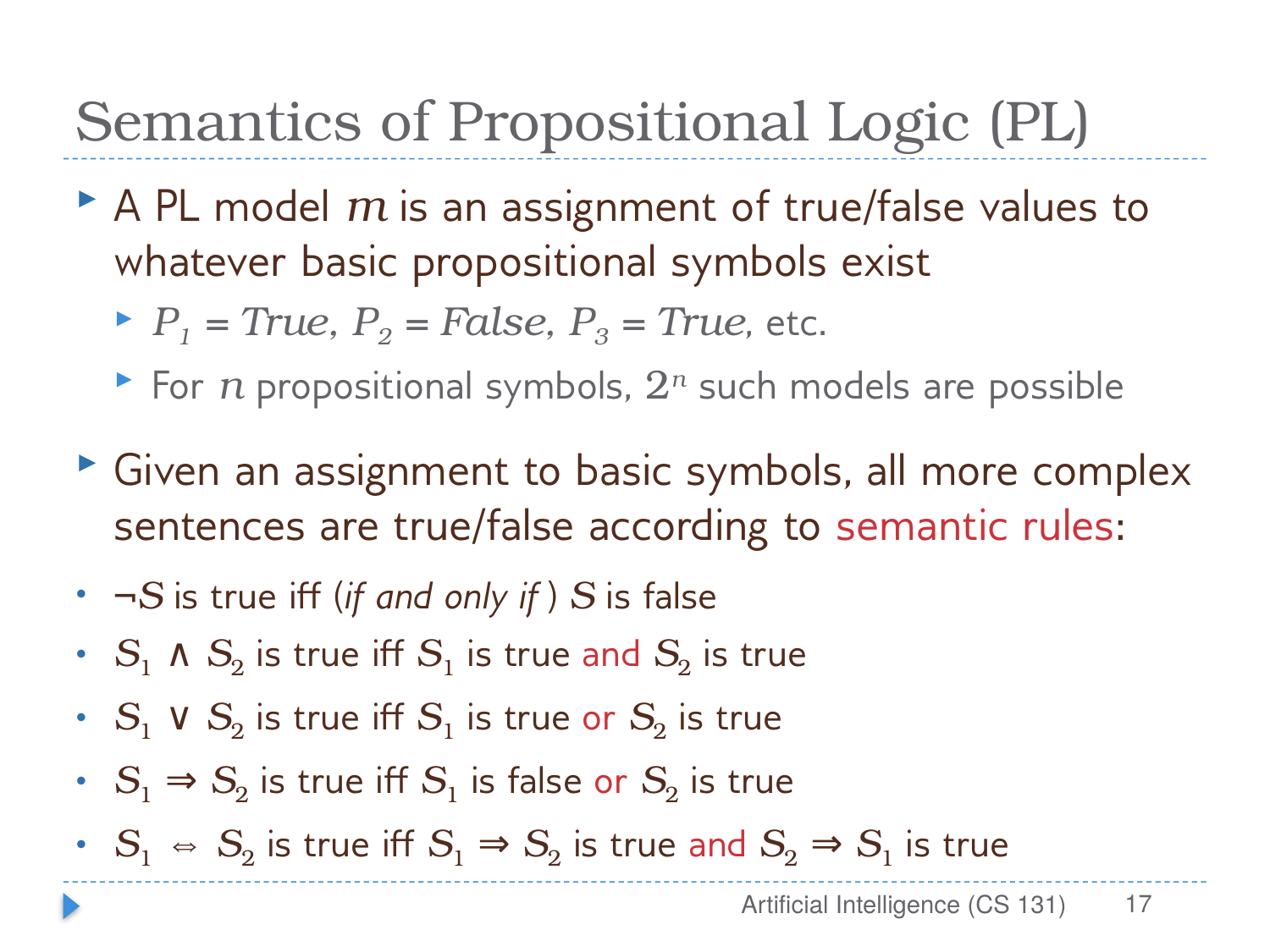

# Semantics of Propositional Logic (PL)
A PL model m is an assignment of true/false values to whatever basic propositional symbols exist
P1 = True, P2 = False, P3 = True, etc.
For n propositional symbols, 2n such models are possible
Given an assignment to basic symbols, all more complex sentences are true/false according to semantic rules:
¬S is true iff (if and only if) S is false
S1 ∧ S2 is true iff S1 is true and S2 is true
S1 ∨ S2 is true iff S1 is true or S2 is true
S1 ⇒ S2 is true iff S1 is false or S2 is true
S1 ⇔ S2 is true iff S1 ⇒ S2 is true and S2 ⇒ S1 is true

17
Artificial Intelligence (CS 131)